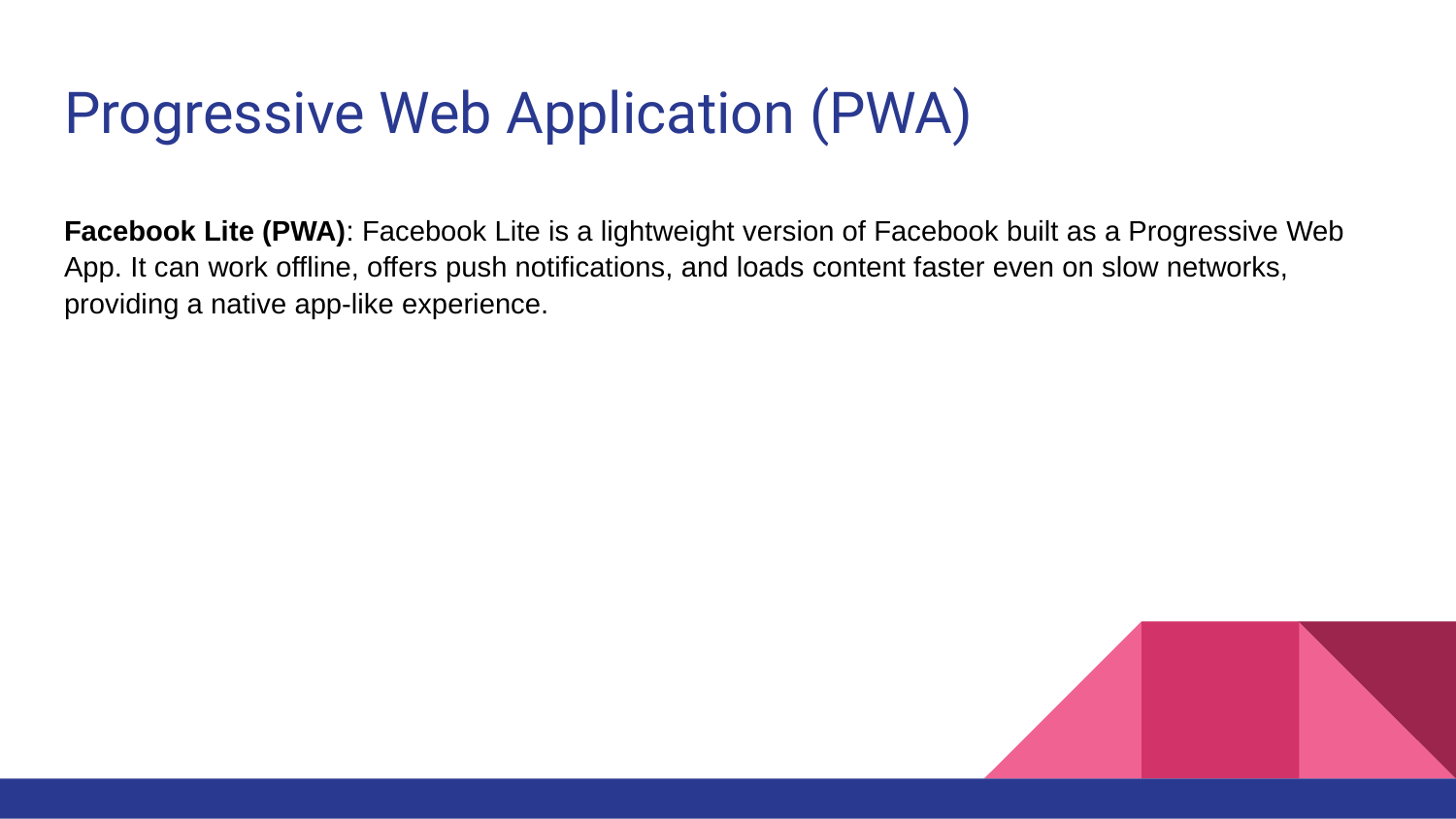

# Progressive Web Application (PWA)
Facebook Lite (PWA): Facebook Lite is a lightweight version of Facebook built as a Progressive Web App. It can work offline, offers push notifications, and loads content faster even on slow networks, providing a native app-like experience.